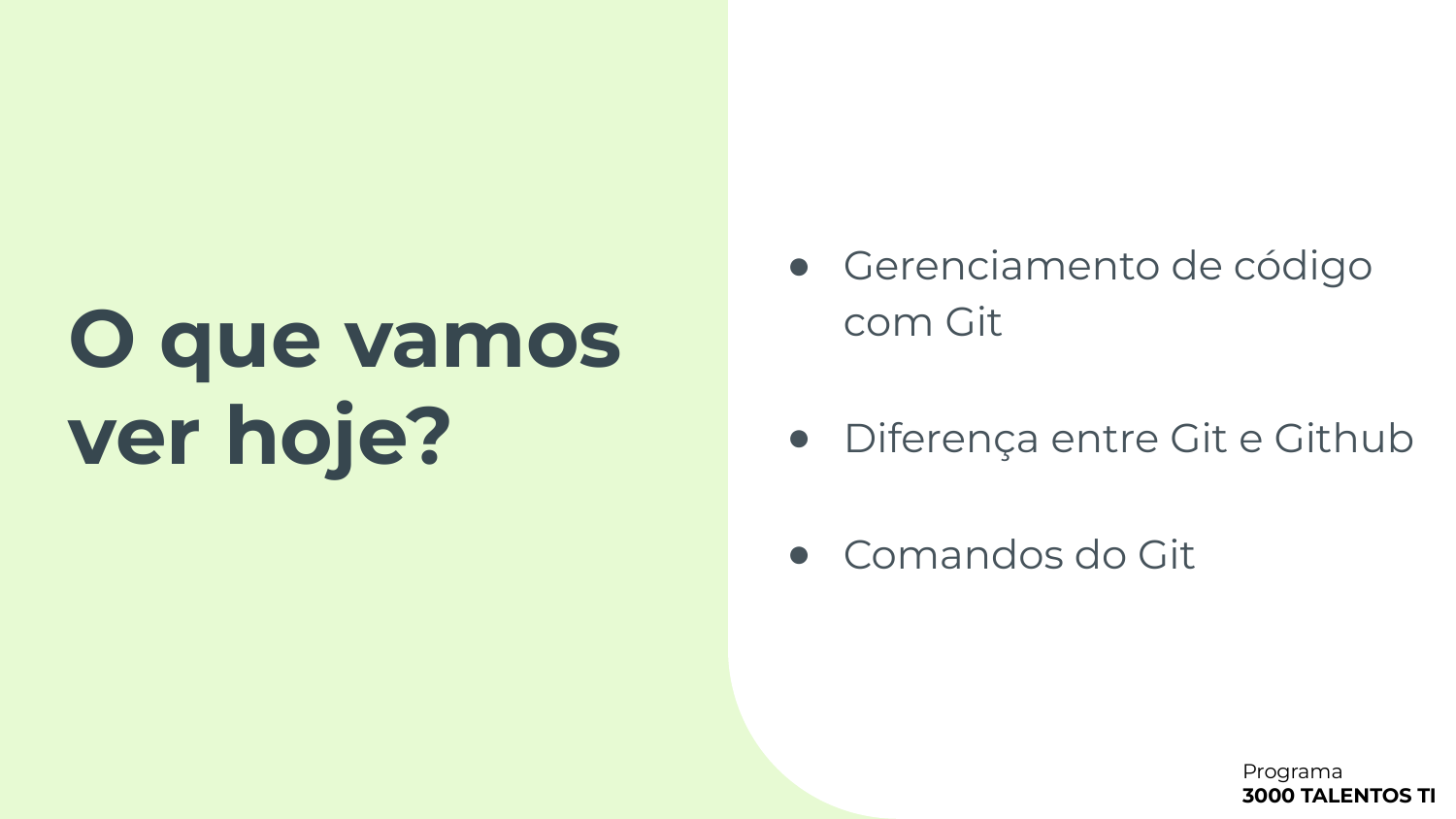

Gerenciamento de código com Git
Diferença entre Git e Github
Comandos do Git
O que vamos ver hoje?